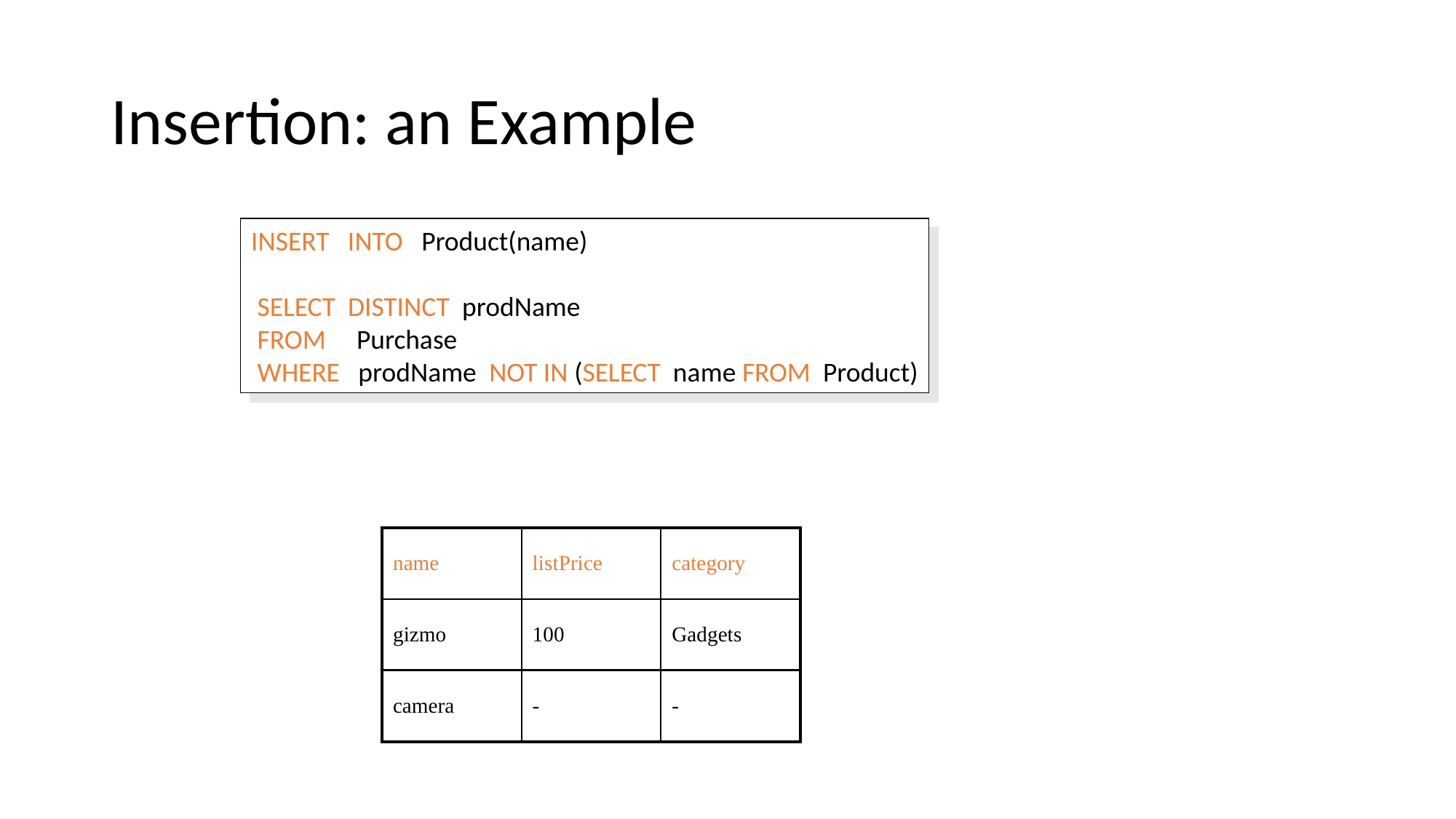

# Insertion: an Example
INSERT   INTO   Product(name)

 SELECT  DISTINCT  prodName
 FROM     Purchase
 WHERE   prodName  NOT IN (SELECT  name FROM  Product)
| name | listPrice | category |
| --- | --- | --- |
| gizmo | 100 | Gadgets |
| camera | - | - |